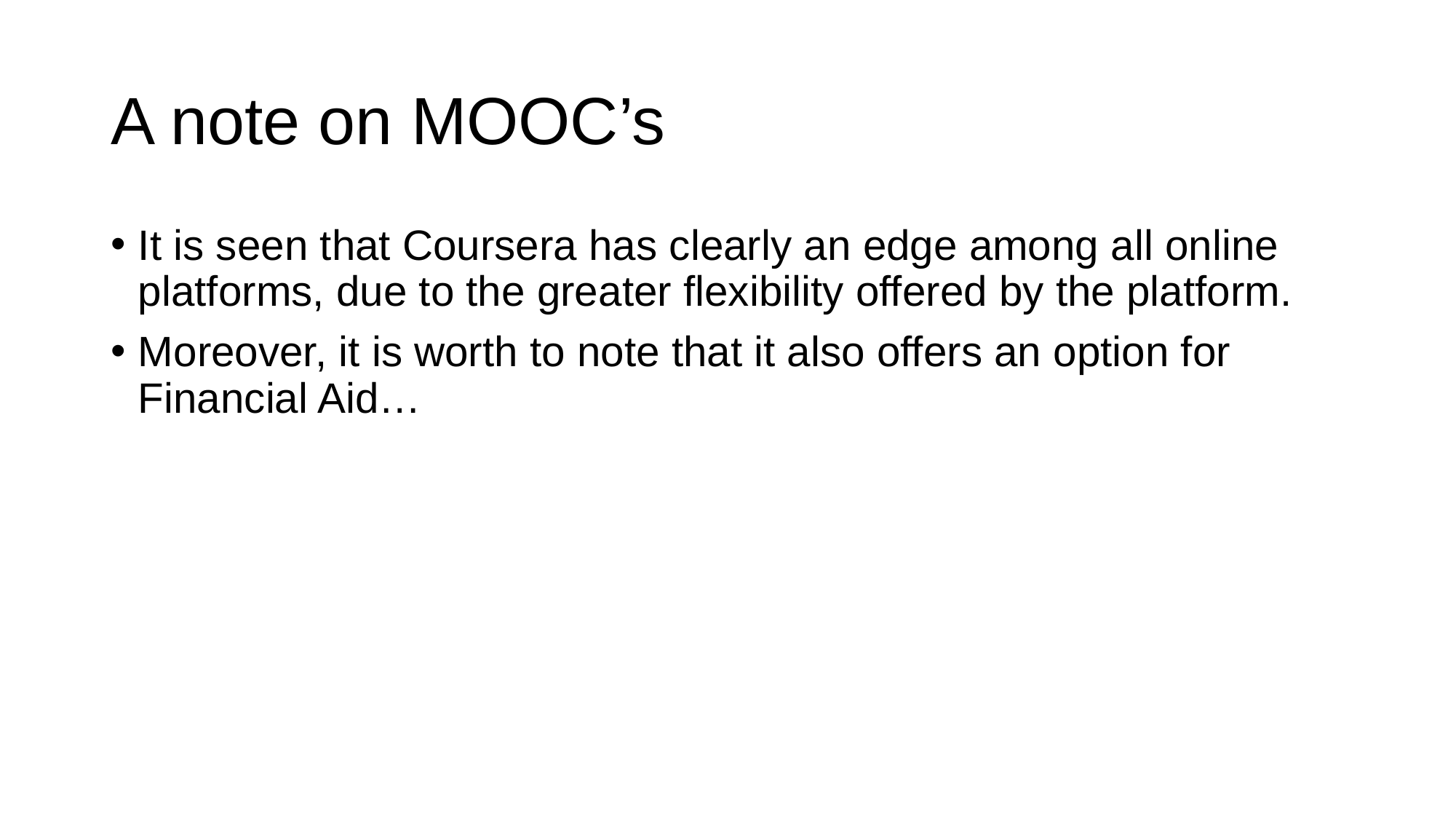

# A note on MOOC’s
It is seen that Coursera has clearly an edge among all online platforms, due to the greater flexibility offered by the platform.
Moreover, it is worth to note that it also offers an option for Financial Aid…